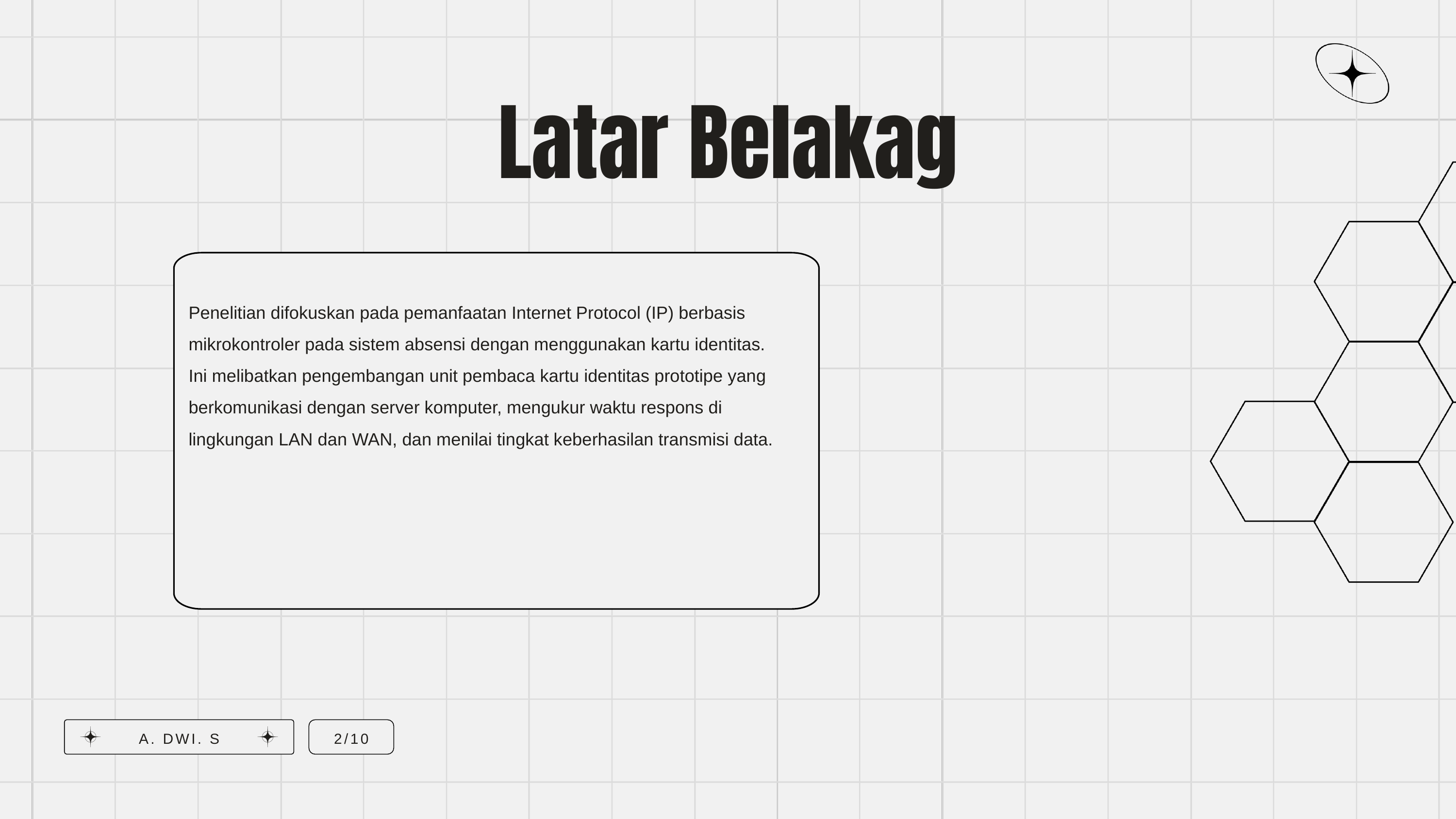

Latar Belakag

Penelitian difokuskan pada pemanfaatan Internet Protocol (IP) berbasis mikrokontroler pada sistem absensi dengan menggunakan kartu identitas. Ini melibatkan pengembangan unit pembaca kartu identitas prototipe yang berkomunikasi dengan server komputer, mengukur waktu respons di lingkungan LAN dan WAN, dan menilai tingkat keberhasilan transmisi data.

A. DWI. S

2/10